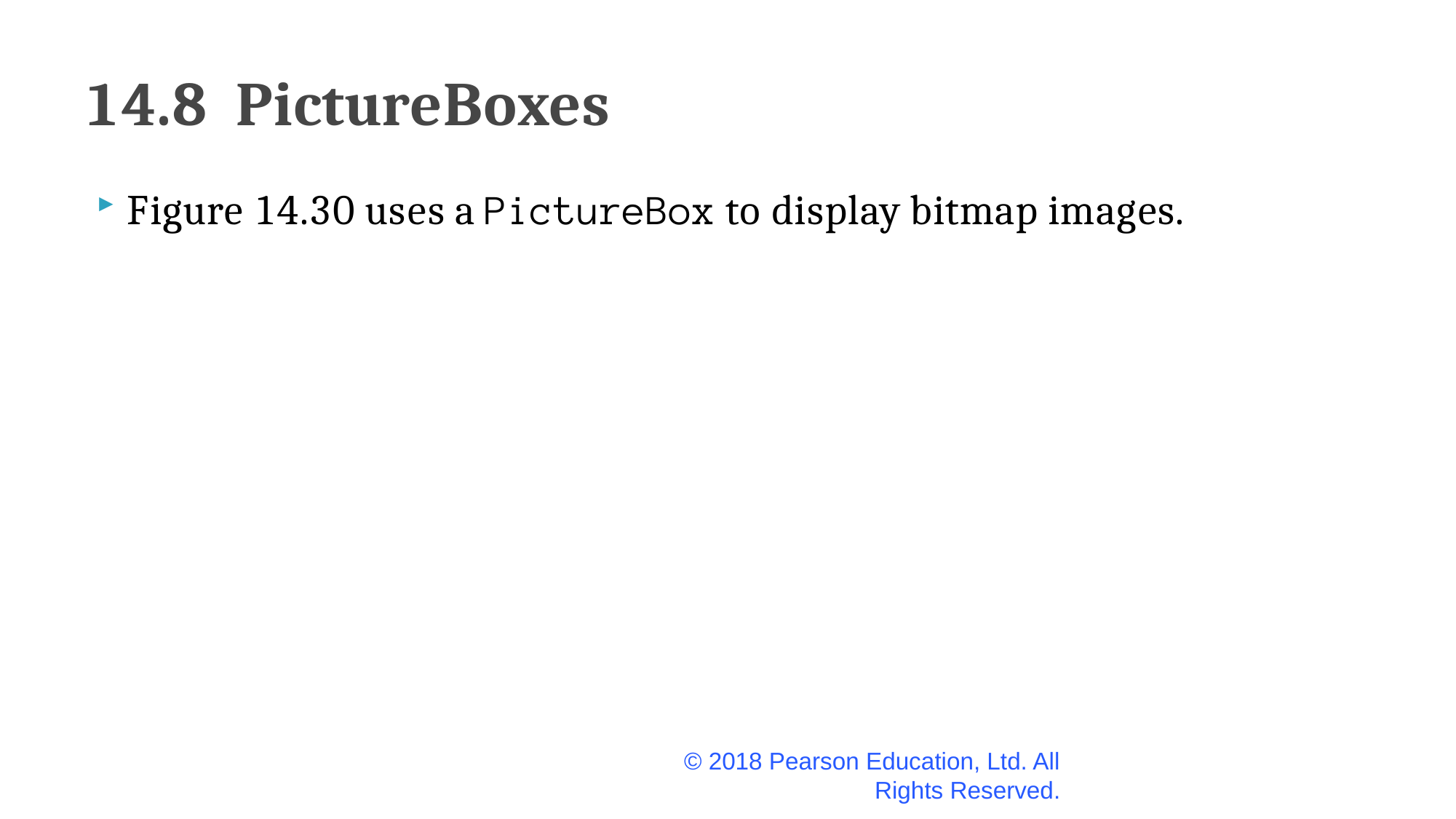

# 14.8  PictureBoxes
Figure 14.30 uses a PictureBox to display bitmap images.

© 2018 Pearson Education, Ltd. All Rights Reserved.